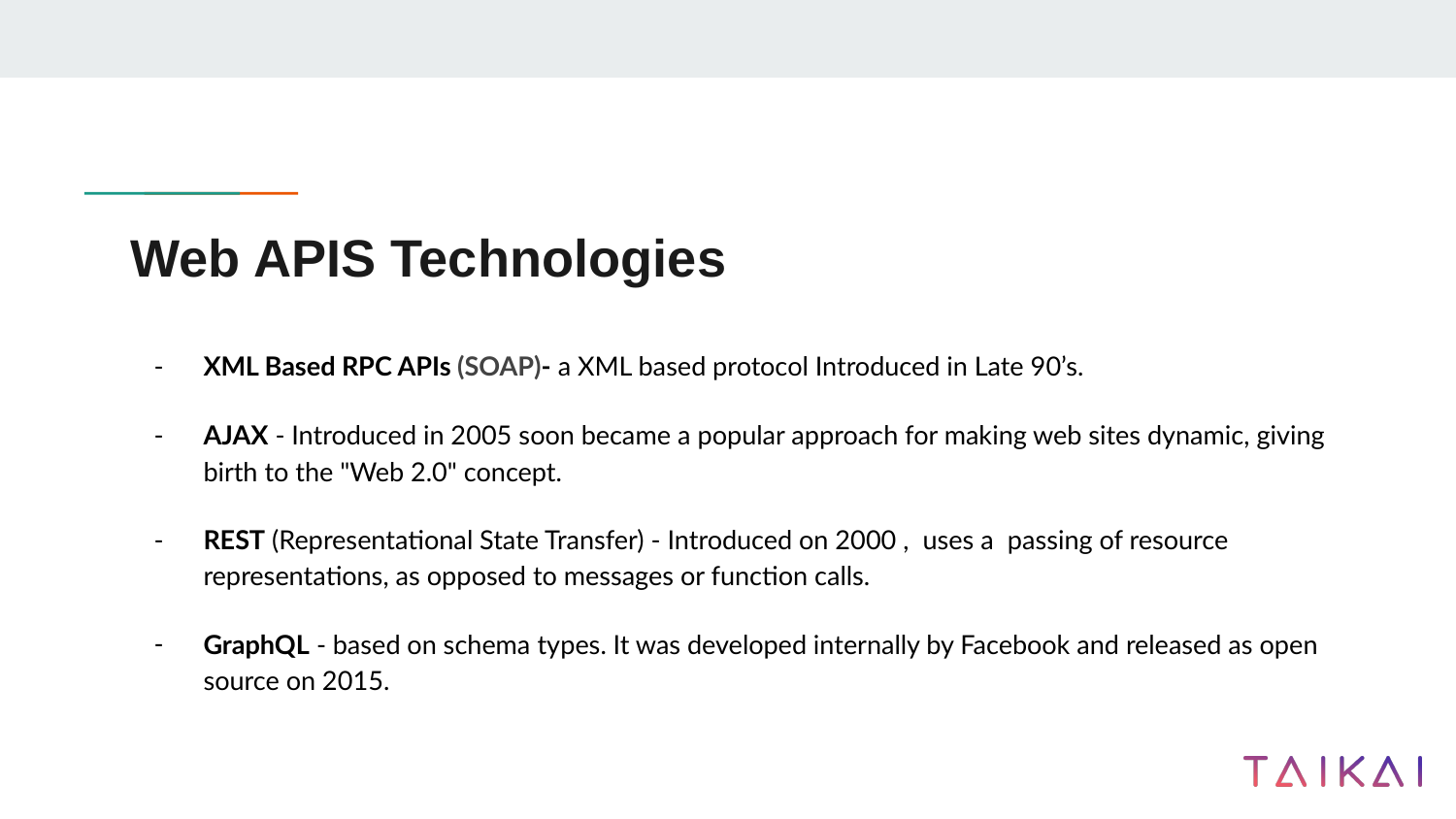

# Web APIS Technologies
XML Based RPC APIs (SOAP)- a XML based protocol Introduced in Late 90’s.
AJAX - Introduced in 2005 soon became a popular approach for making web sites dynamic, giving birth to the "Web 2.0" concept.
REST (Representational State Transfer) - Introduced on 2000 ,  uses a  passing of resource representations, as opposed to messages or function calls.
GraphQL - based on schema types. It was developed internally by Facebook and released as open source on 2015.